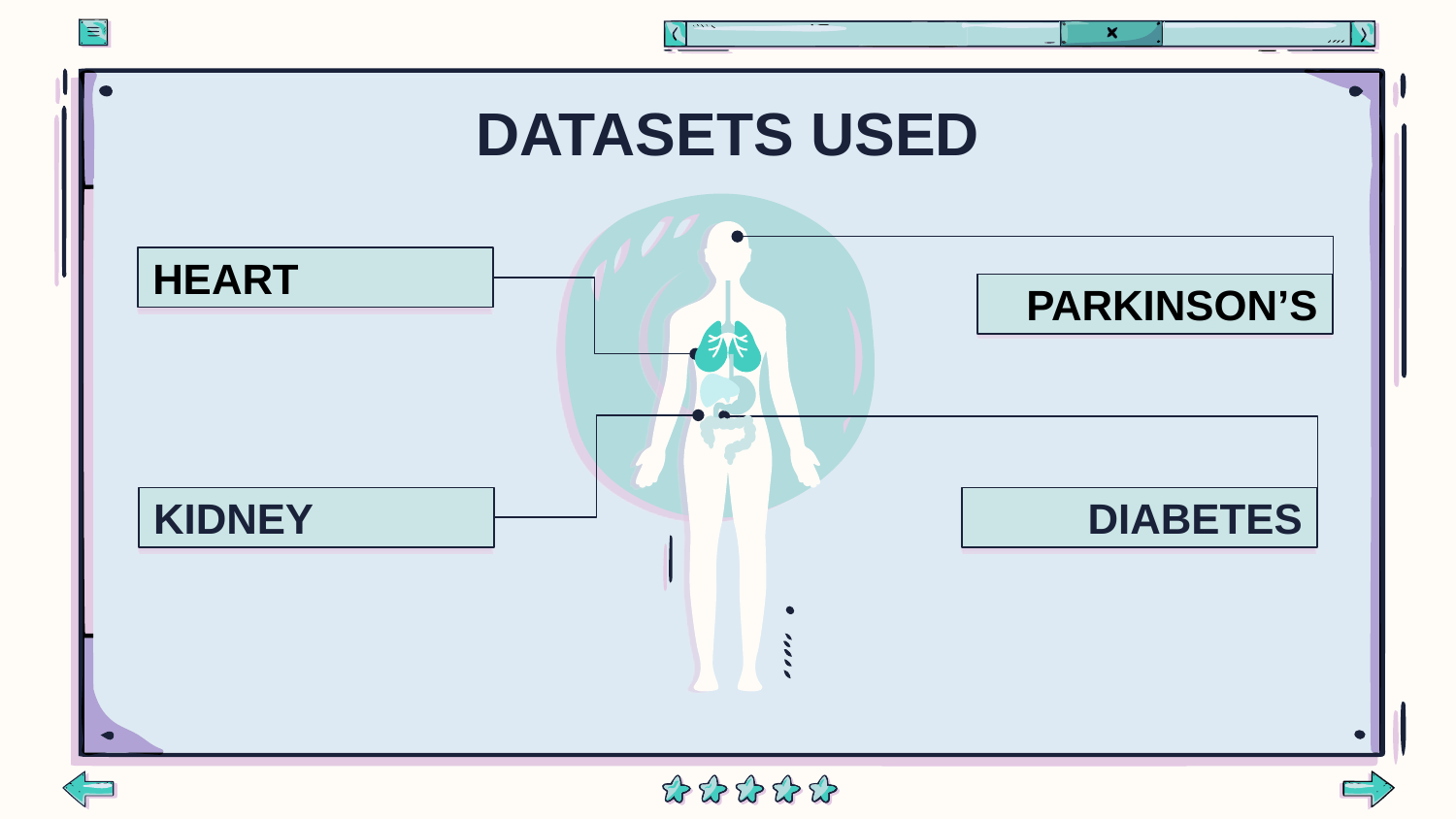

# DATASETS USED

HEART
PARKINSON’S

KIDNEY
DIABETES